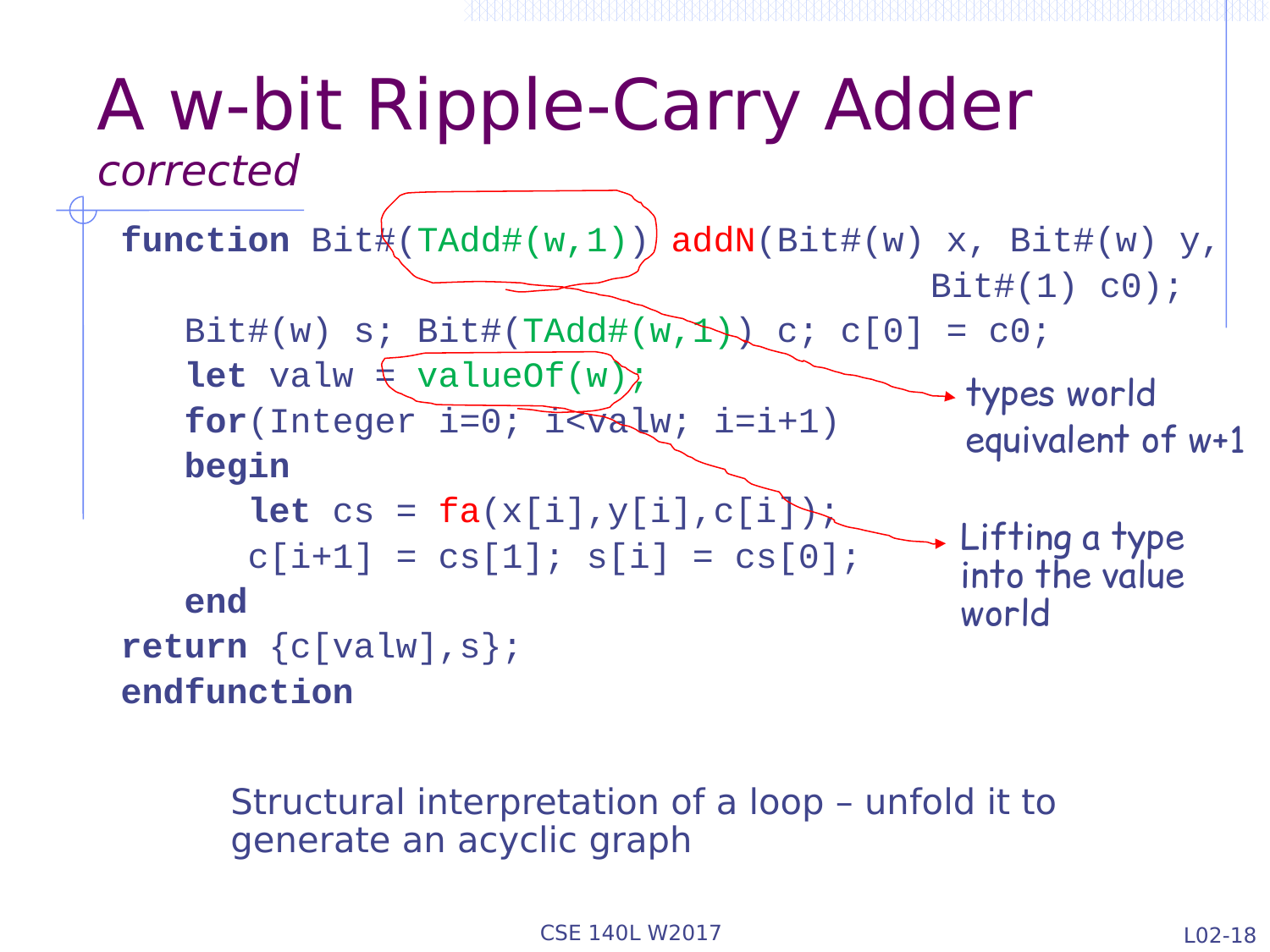

# A w-bit Ripple-Carry Adder corrected

types world
equivalent of w+1
function Bit#(TAdd#(w,1)) addN(Bit#(w) x, Bit#(w) y,
							Bit#(1) c0);
   Bit#(w) s; Bit#(TAdd#(w,1)) c; c[0] = c0;
   let valw = valueOf(w);
   for(Integer i=0; i<valw; i=i+1)
   begin
      let cs = fa(x[i],y[i],c[i]);
      c[i+1] = cs[1]; s[i] = cs[0];
   end
return {c[valw],s};
endfunction

Lifting a type into the value world
Structural interpretation of a loop – unfold it to generate an acyclic graph
CSE 140L W2017
L02-18